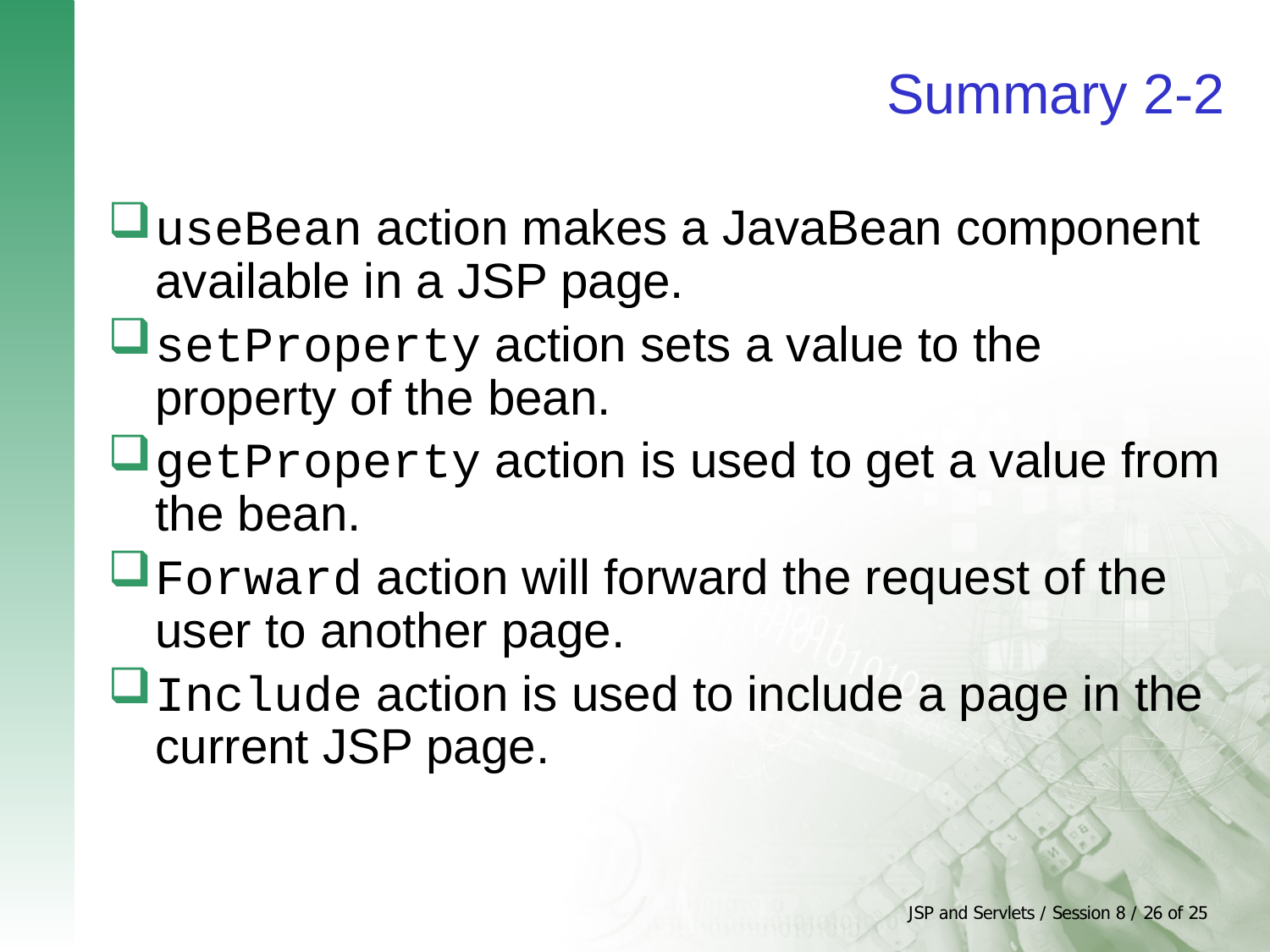

# Summary 2-2
useBean action makes a JavaBean component available in a JSP page.
setProperty action sets a value to the property of the bean.
getProperty action is used to get a value from the bean.
Forward action will forward the request of the user to another page.
Include action is used to include a page in the current JSP page.